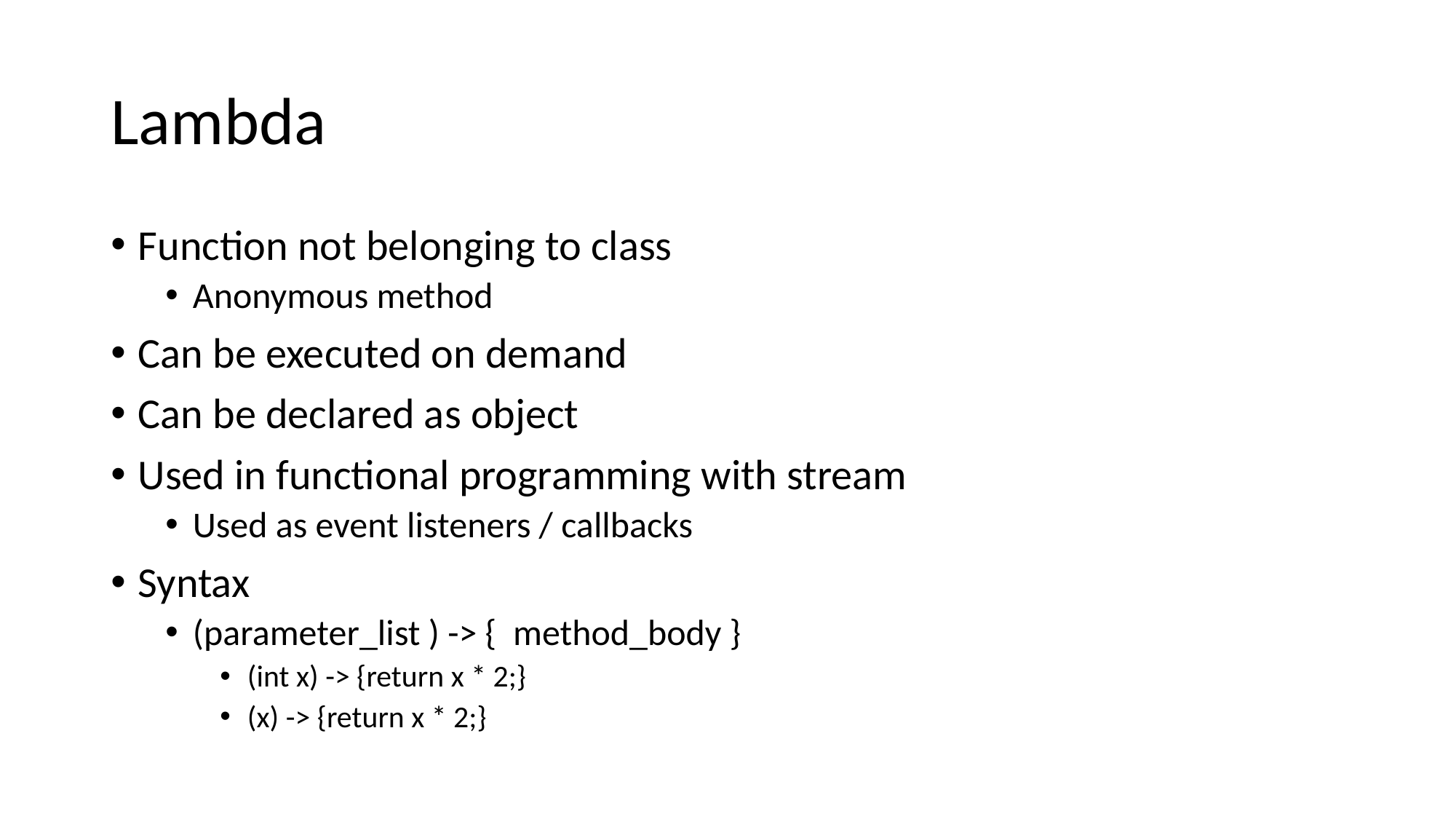

# Lambda
Function not belonging to class
Anonymous method
Can be executed on demand
Can be declared as object
Used in functional programming with stream
Used as event listeners / callbacks
Syntax
(parameter_list ) -> {  method_body }
(int x) -> {return x * 2;}
(x) -> {return x * 2;}